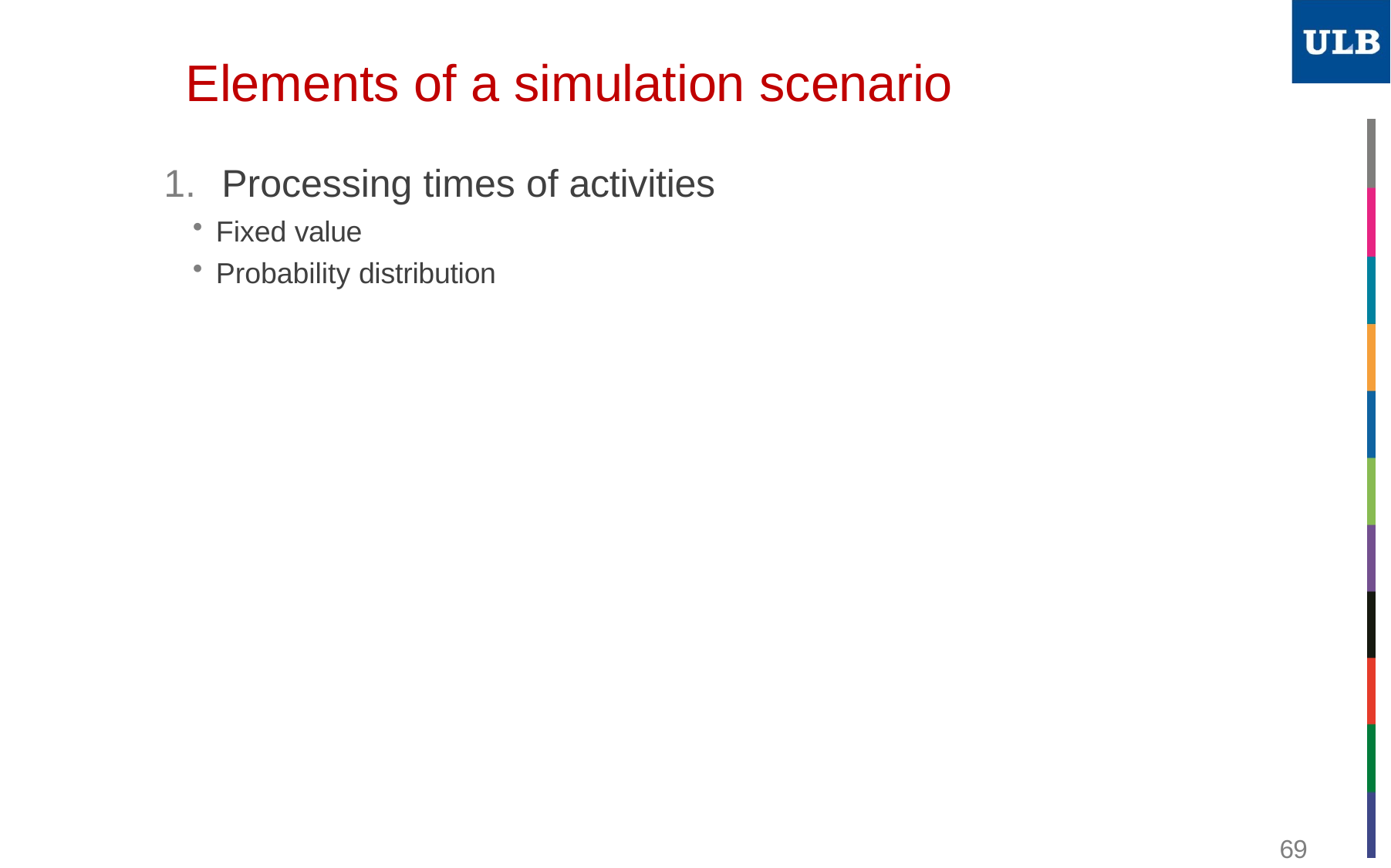

# Elements of a simulation scenario
Processing times of activities
Fixed value
Probability distribution
69